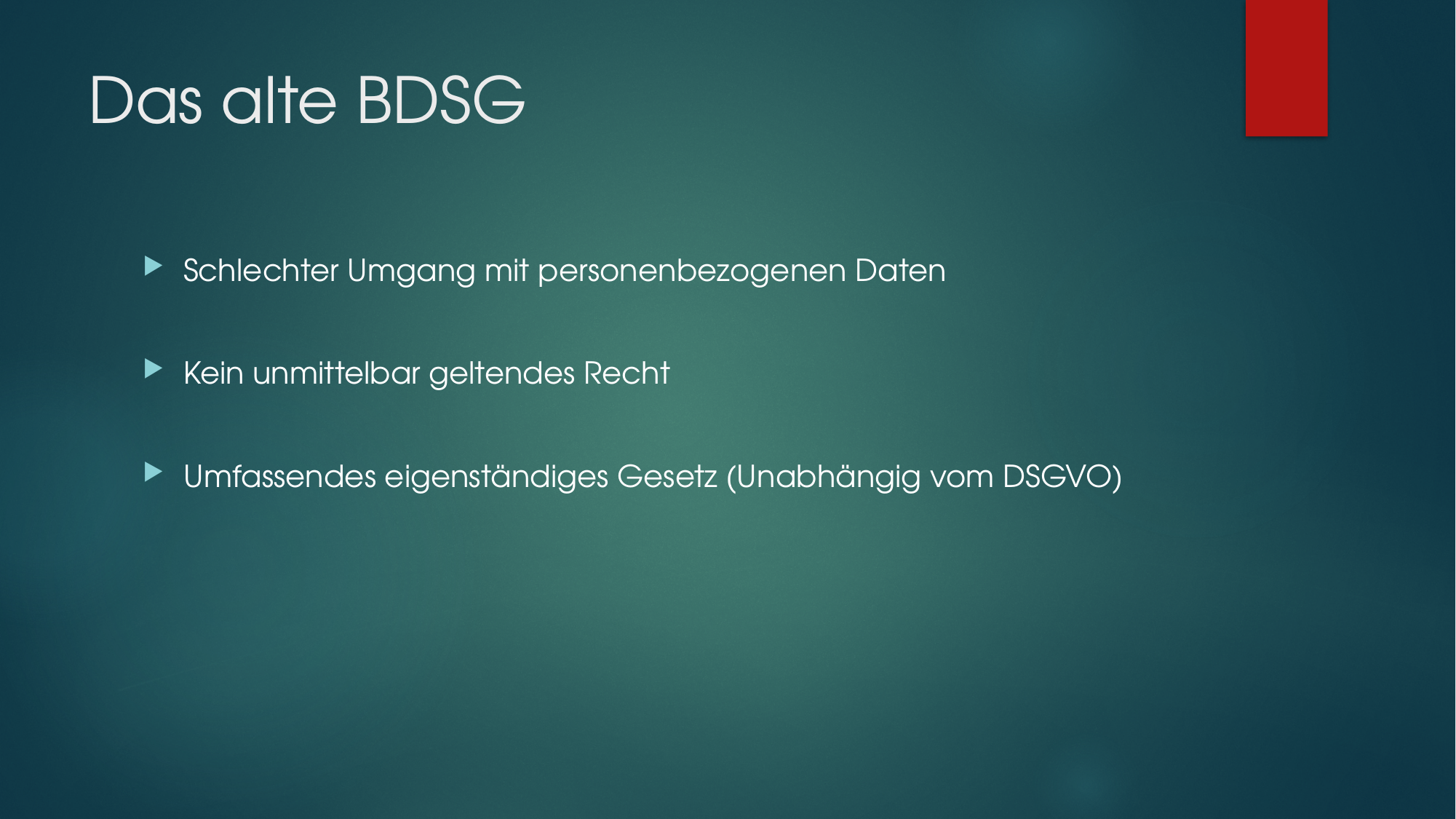

# Das alte BDSG
Schlechter Umgang mit personenbezogenen Daten

Kein unmittelbar geltendes Recht

Umfassendes eigenständiges Gesetz (Unabhängig vom DSGVO)